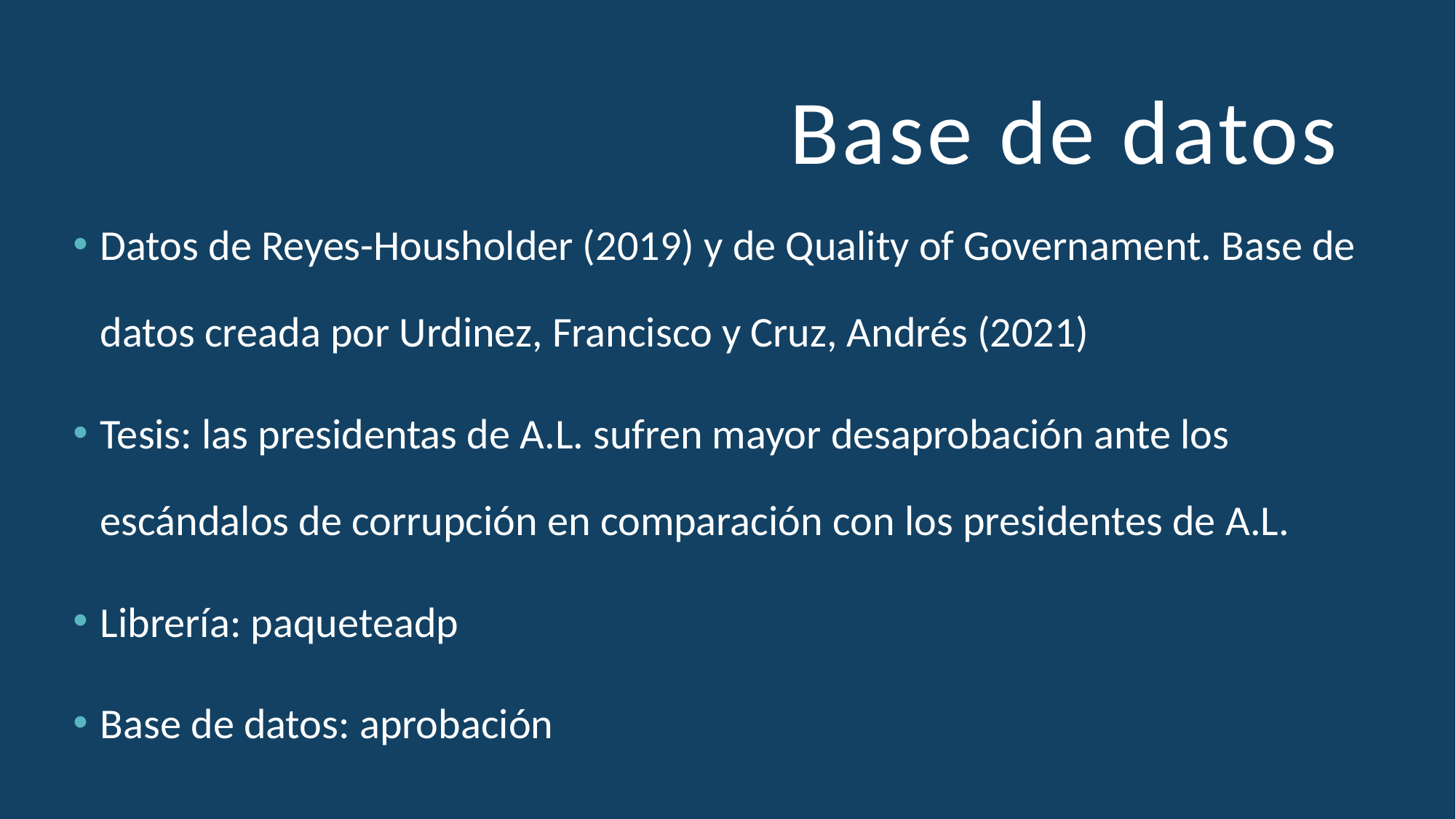

# Base de datos
Datos de Reyes-Housholder (2019) y de Quality of Governament. Base de datos creada por Urdinez, Francisco y Cruz, Andrés (2021)
Tesis: las presidentas de A.L. sufren mayor desaprobación ante los escándalos de corrupción en comparación con los presidentes de A.L.
Librería: paqueteadp
Base de datos: aprobación